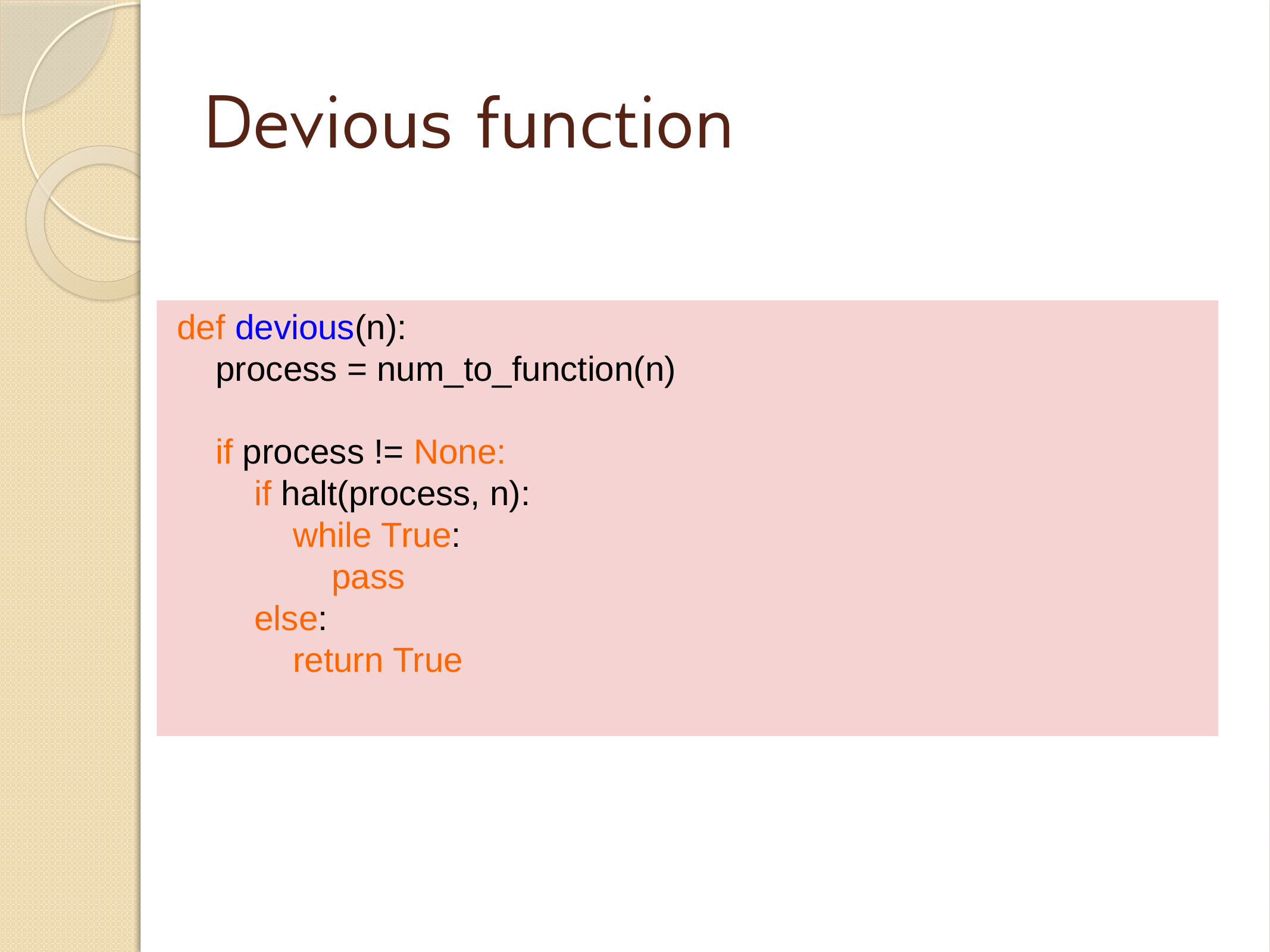

# Devious function
def devious(n):
    process = num_to_function(n)

    if process != None:
        if halt(process, n):
            while True:
                pass
        else:
            return True